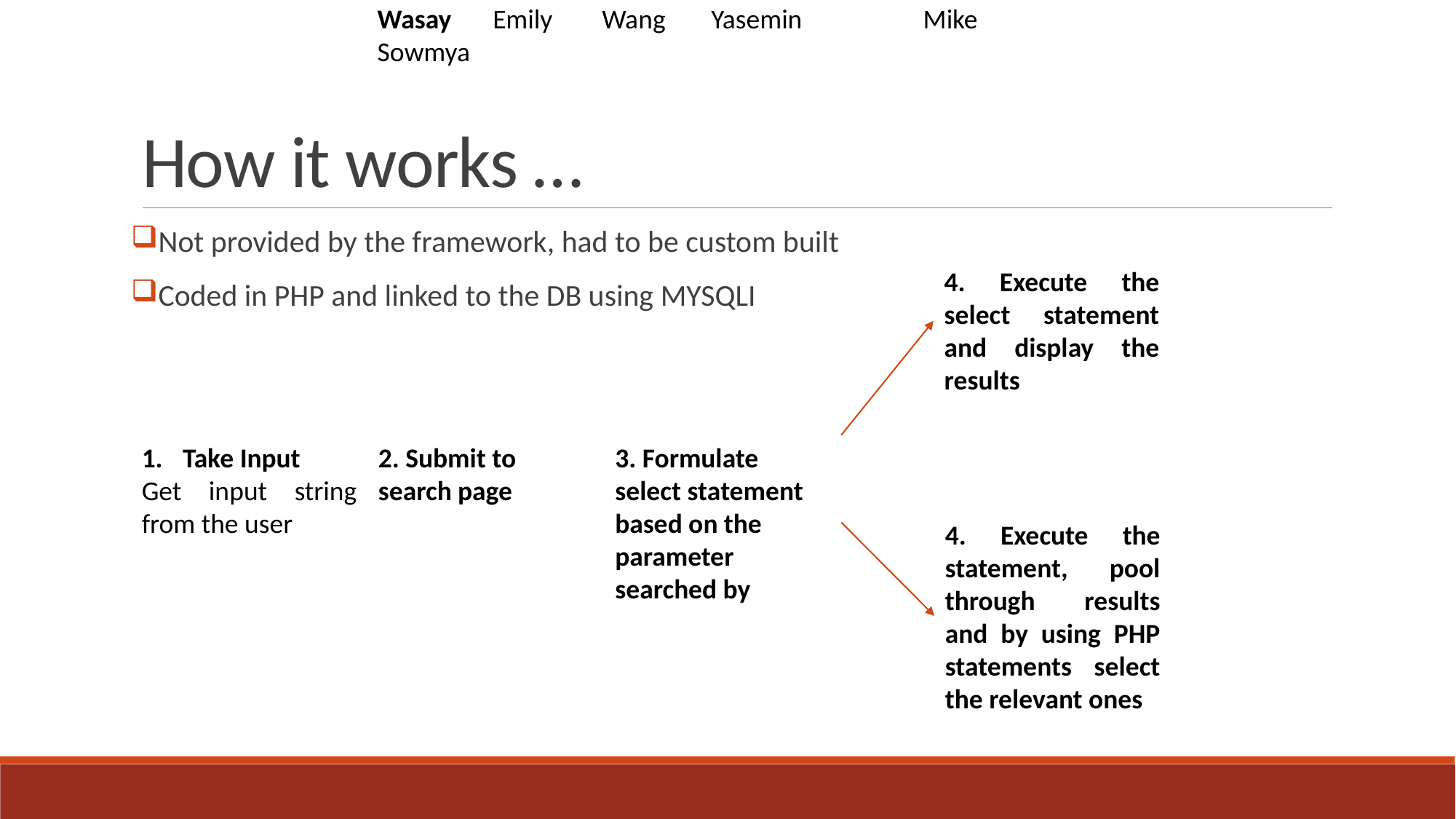

Wasay	 Emily	 Wang	 Yasemin	 	Mike	 Sowmya
# How it works …
Not provided by the framework, had to be custom built
Coded in PHP and linked to the DB using MYSQLI

4. Execute the select statement and display the results
Take Input
Get input string from the user
2. Submit to search page
3. Formulate select statement based on the parameter searched by
4. Execute the statement, pool through results and by using PHP statements select the relevant ones